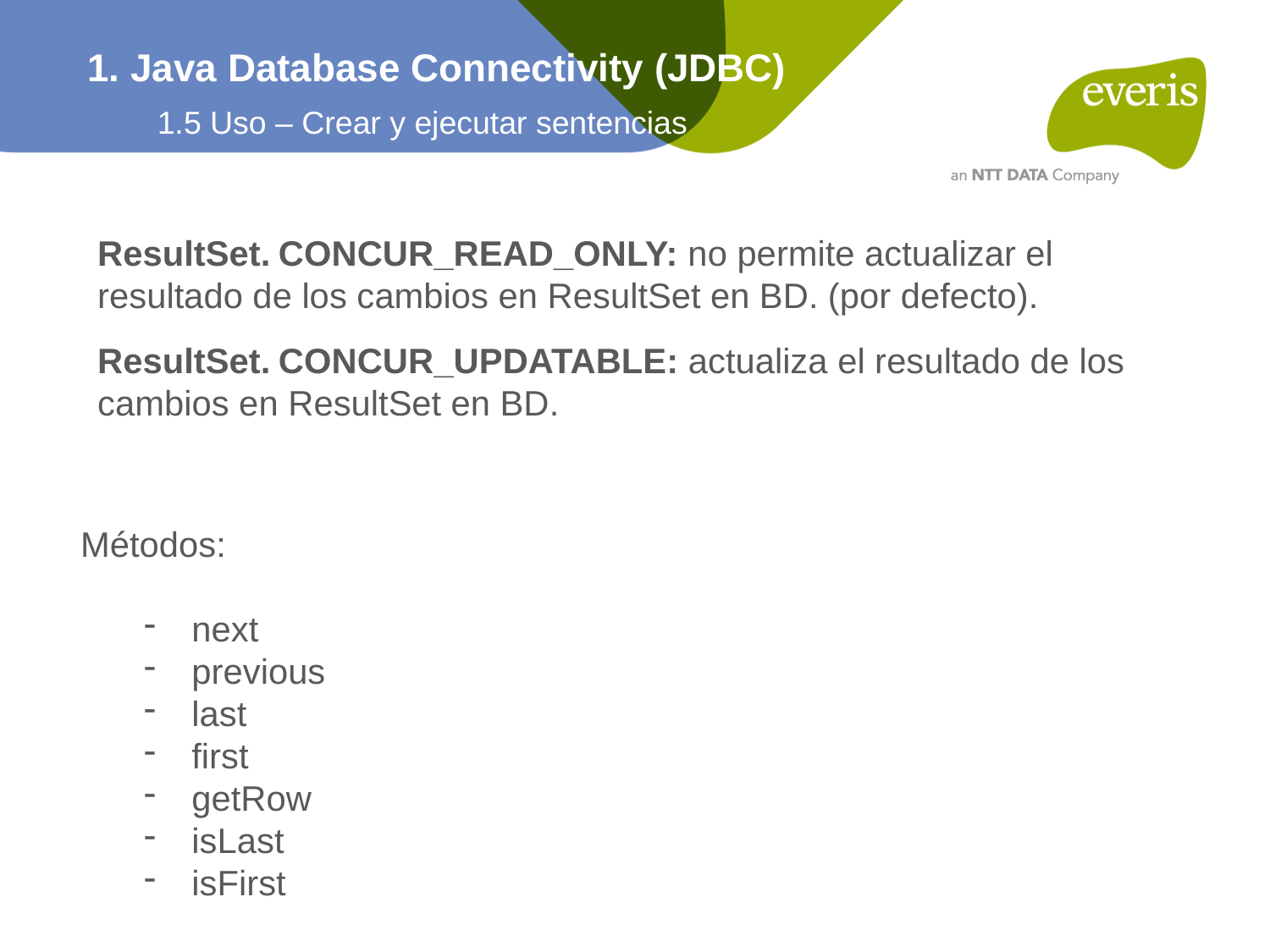

1. Java Database Connectivity (JDBC)

1.5 Uso – Crear y ejecutar sentencias
ResultSet. CONCUR_READ_ONLY: no permite actualizar el resultado de los cambios en ResultSet en BD. (por defecto).
ResultSet. CONCUR_UPDATABLE: actualiza el resultado de los cambios en ResultSet en BD.
Métodos:

next
previous
last
first
getRow
isLast
isFirst